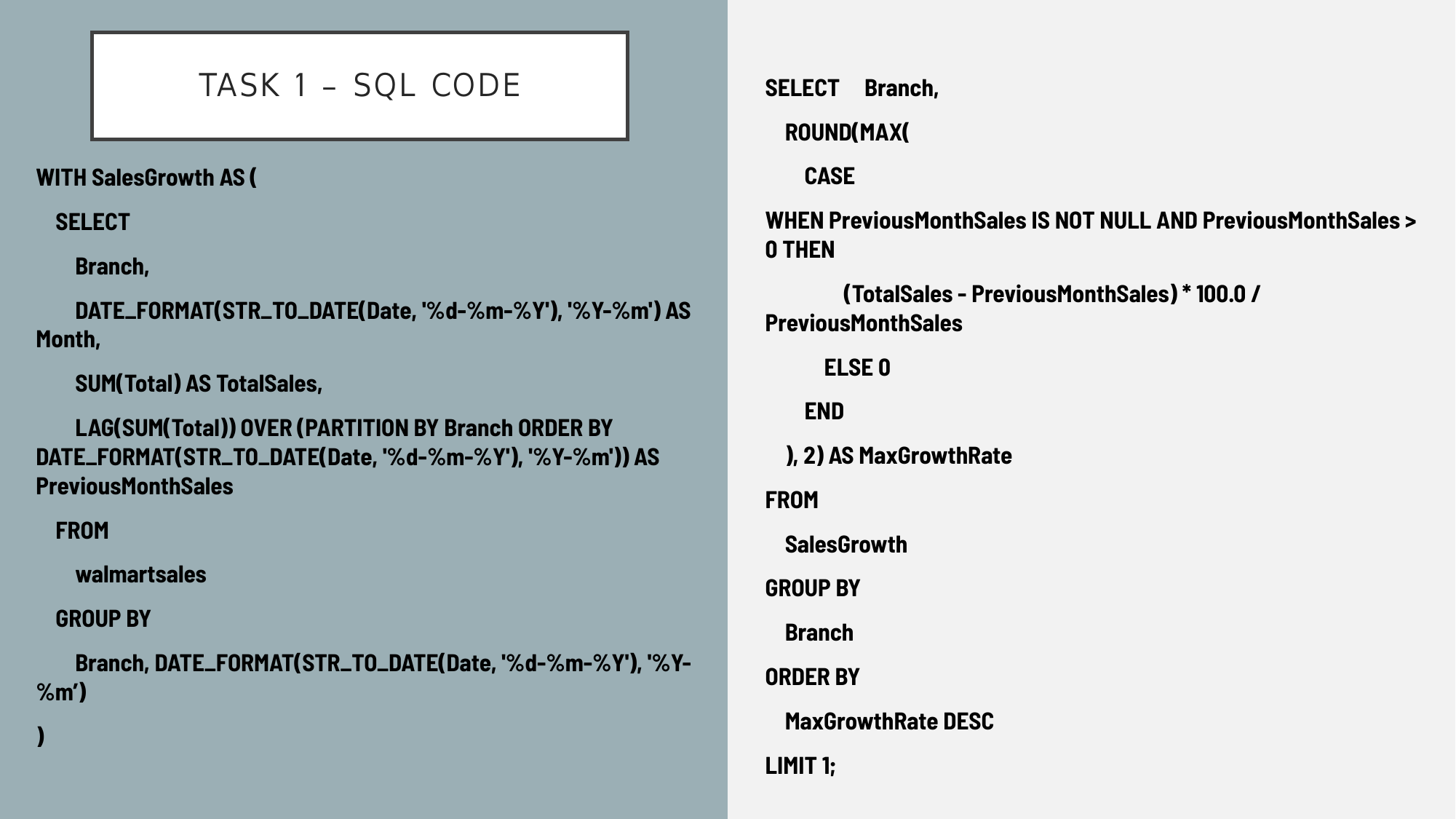

# TASK 1 – SQL CODE

SELECT     Branch,
    ROUND(MAX(
        CASE
WHEN PreviousMonthSales IS NOT NULL AND PreviousMonthSales > 0 THEN
                (TotalSales - PreviousMonthSales) * 100.0 / PreviousMonthSales
            ELSE 0
        END
    ), 2) AS MaxGrowthRate
FROM
    SalesGrowth
GROUP BY
    Branch
ORDER BY
    MaxGrowthRate DESC
LIMIT 1;
WITH SalesGrowth AS (
    SELECT
        Branch,
        DATE_FORMAT(STR_TO_DATE(Date, '%d-%m-%Y'), '%Y-%m') AS Month,
        SUM(Total) AS TotalSales,
        LAG(SUM(Total)) OVER (PARTITION BY Branch ORDER BY DATE_FORMAT(STR_TO_DATE(Date, '%d-%m-%Y'), '%Y-%m')) AS PreviousMonthSales
    FROM
        walmartsales
    GROUP BY
        Branch, DATE_FORMAT(STR_TO_DATE(Date, '%d-%m-%Y'), '%Y-%m’)
)